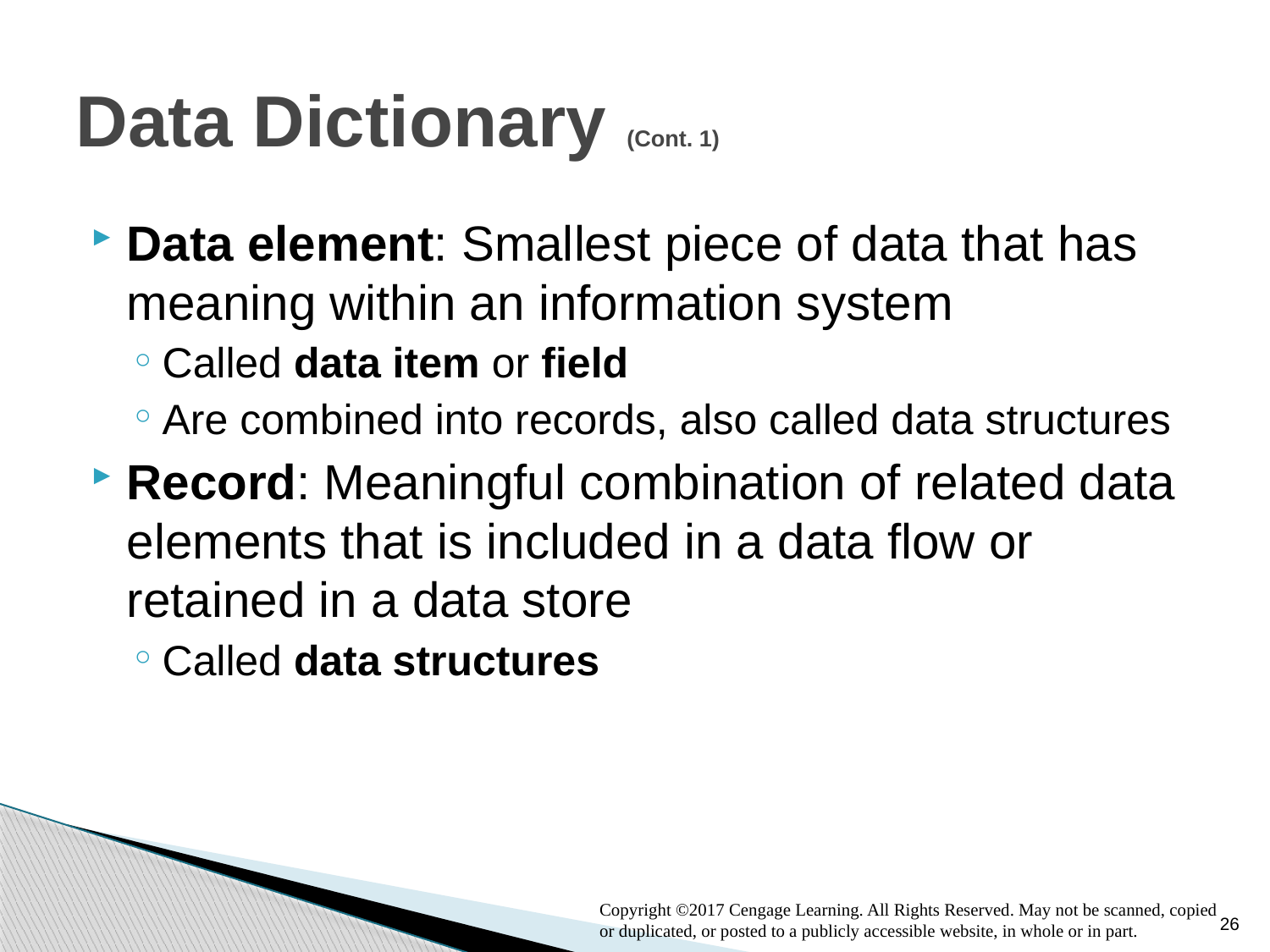

# Data Dictionary (Cont. 1)
Data element: Smallest piece of data that has meaning within an information system
Called data item or field
Are combined into records, also called data structures
Record: Meaningful combination of related data elements that is included in a data flow or retained in a data store
Called data structures
26
Copyright ©2017 Cengage Learning. All Rights Reserved. May not be scanned, copied or duplicated, or posted to a publicly accessible website, in whole or in part.